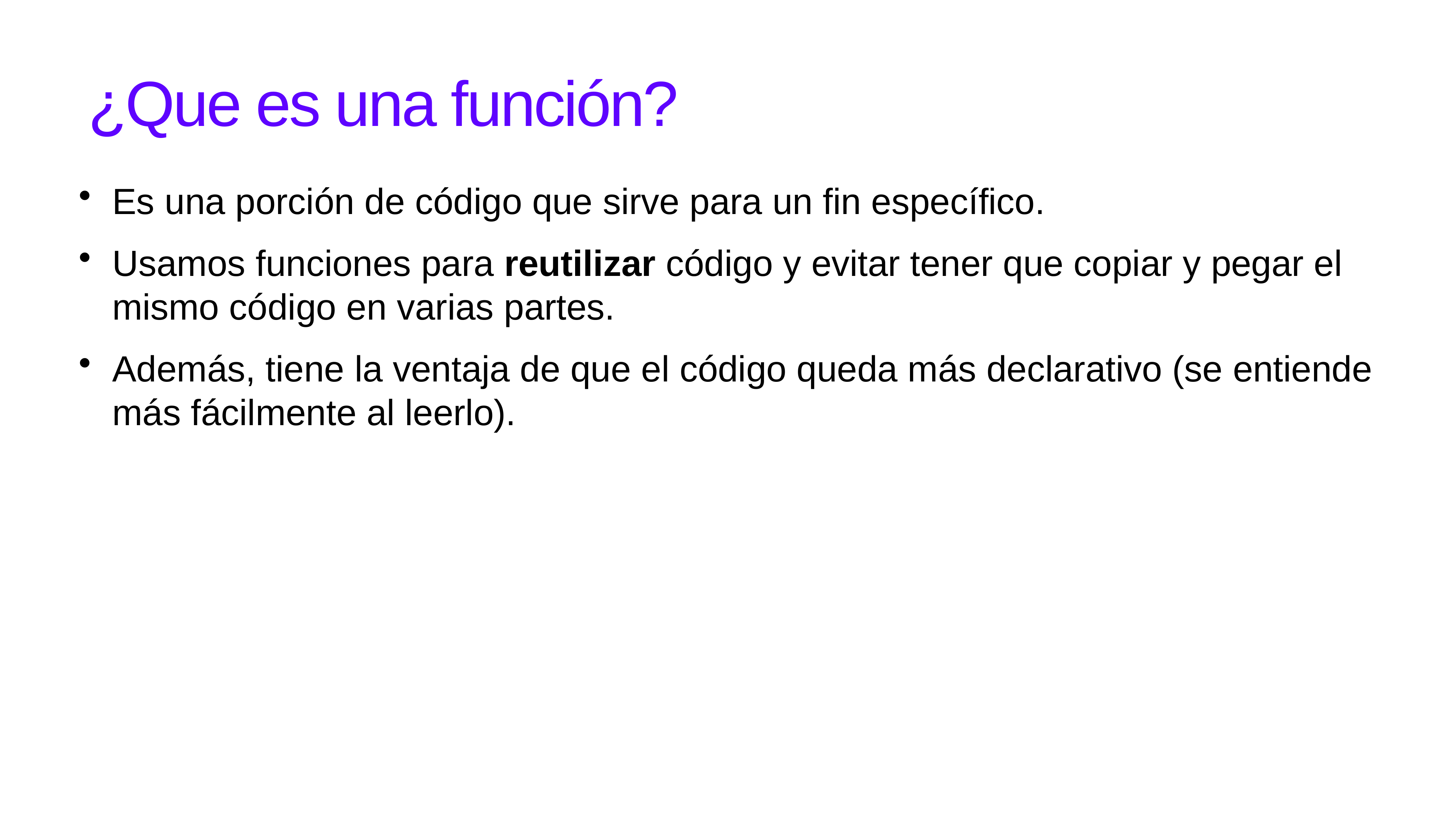

# ¿Que es una función?
Es una porción de código que sirve para un fin específico.
Usamos funciones para reutilizar código y evitar tener que copiar y pegar el mismo código en varias partes.
Además, tiene la ventaja de que el código queda más declarativo (se entiende más fácilmente al leerlo).